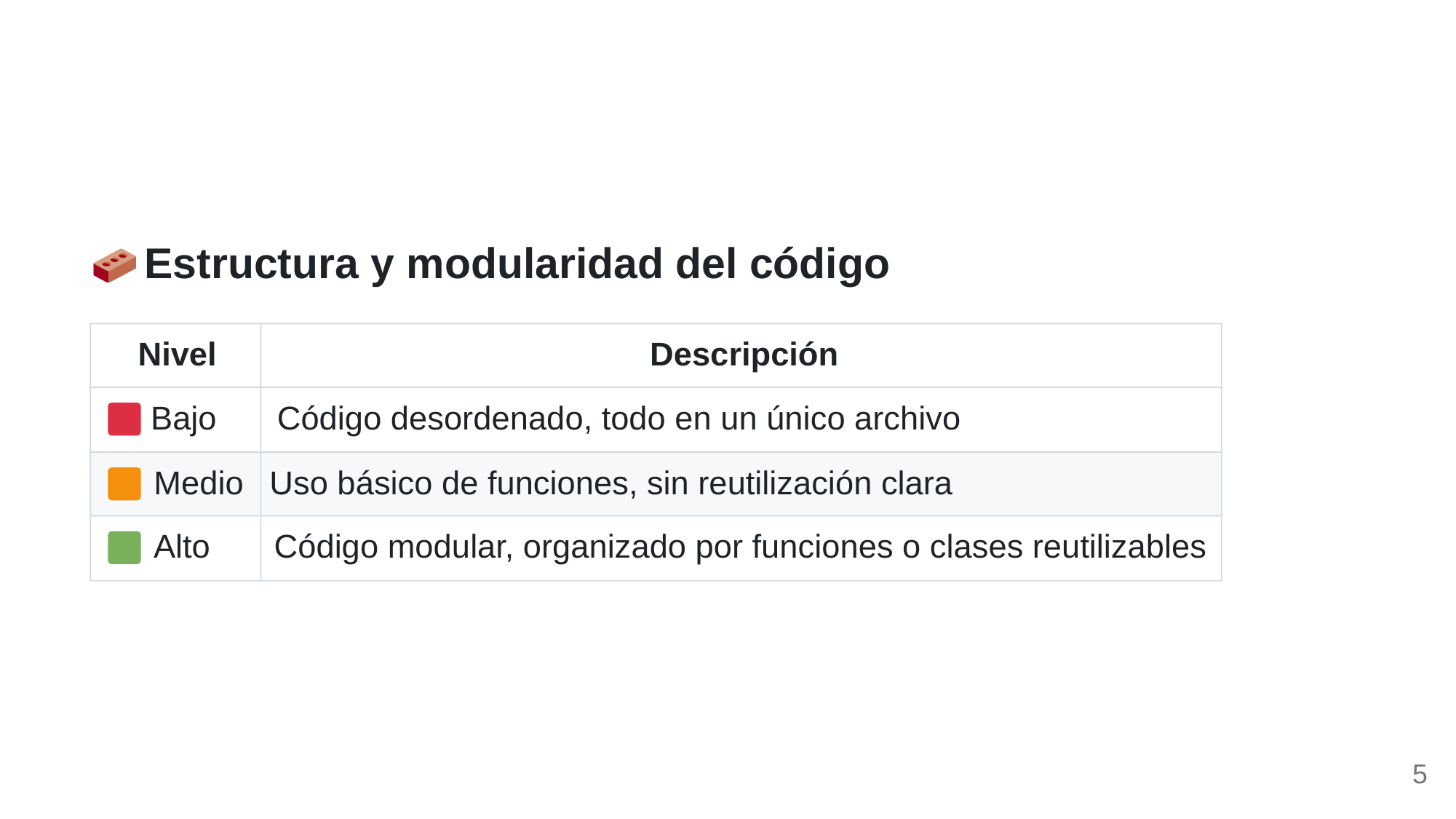

Estructura y modularidad del código

Nivel
Descripción

 Bajo
Código desordenado, todo en un único archivo

 Medio
Uso básico de funciones, sin reutilización clara

 Alto
Código modular, organizado por funciones o clases reutilizables

5